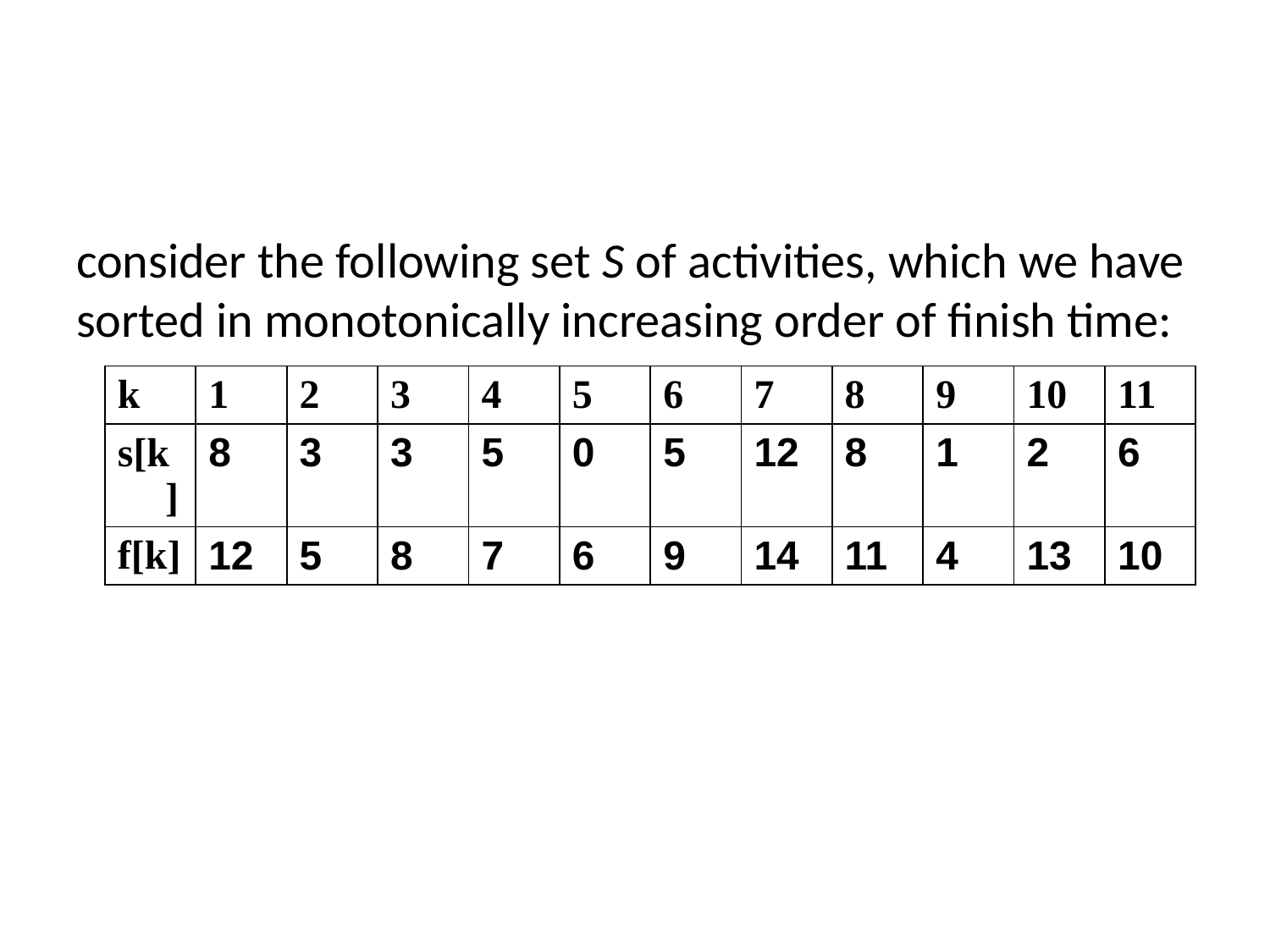

#
consider the following set S of activities, which we have sorted in monotonically increasing order of finish time:

| k | 1 | 2 | 3 | 4 | 5 | 6 | 7 | 8 | 9 | 10 | 11 |
| --- | --- | --- | --- | --- | --- | --- | --- | --- | --- | --- | --- |
| s[k] | 8 | 3 | 3 | 5 | 0 | 5 | 12 | 8 | 1 | 2 | 6 |
| f[k] | 12 | 5 | 8 | 7 | 6 | 9 | 14 | 11 | 4 | 13 | 10 |